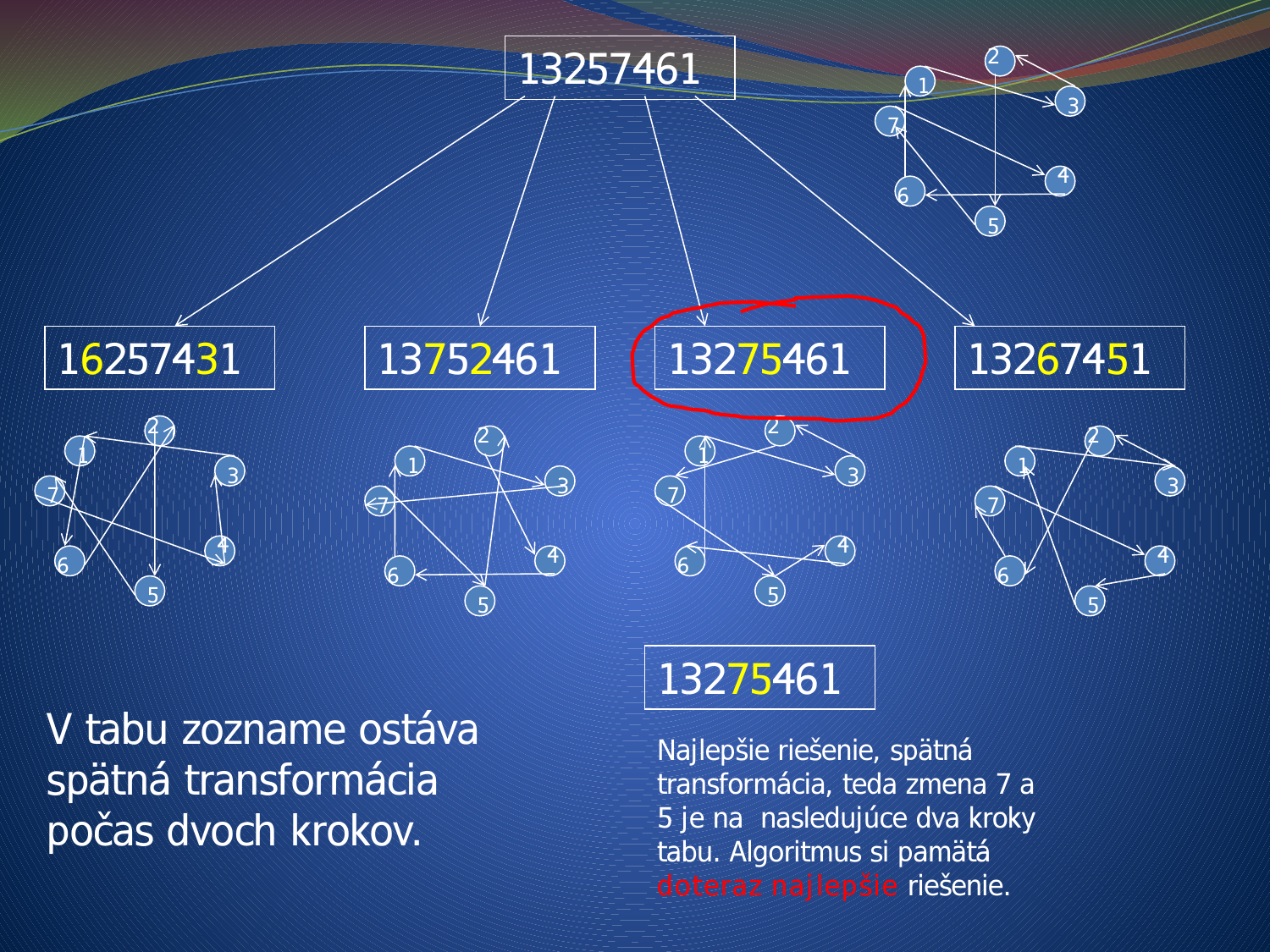

13257461
2

1

3

7
4

6

5

16257431
13752461
13275461
13267451
2

1

3

7
4

6

5
2

1

3

7
4

6

5
2

1

3

7
4

6

5
2

1

3

7
4

6

5
13275461
V tabu zozname ostáva spätná transformácia počas dvoch krokov.
Najlepšie riešenie, spätná transformácia, teda zmena 7 a 5 je na  nasledujúce dva kroky tabu. Algoritmus si pamätá doteraz najlepšie riešenie.